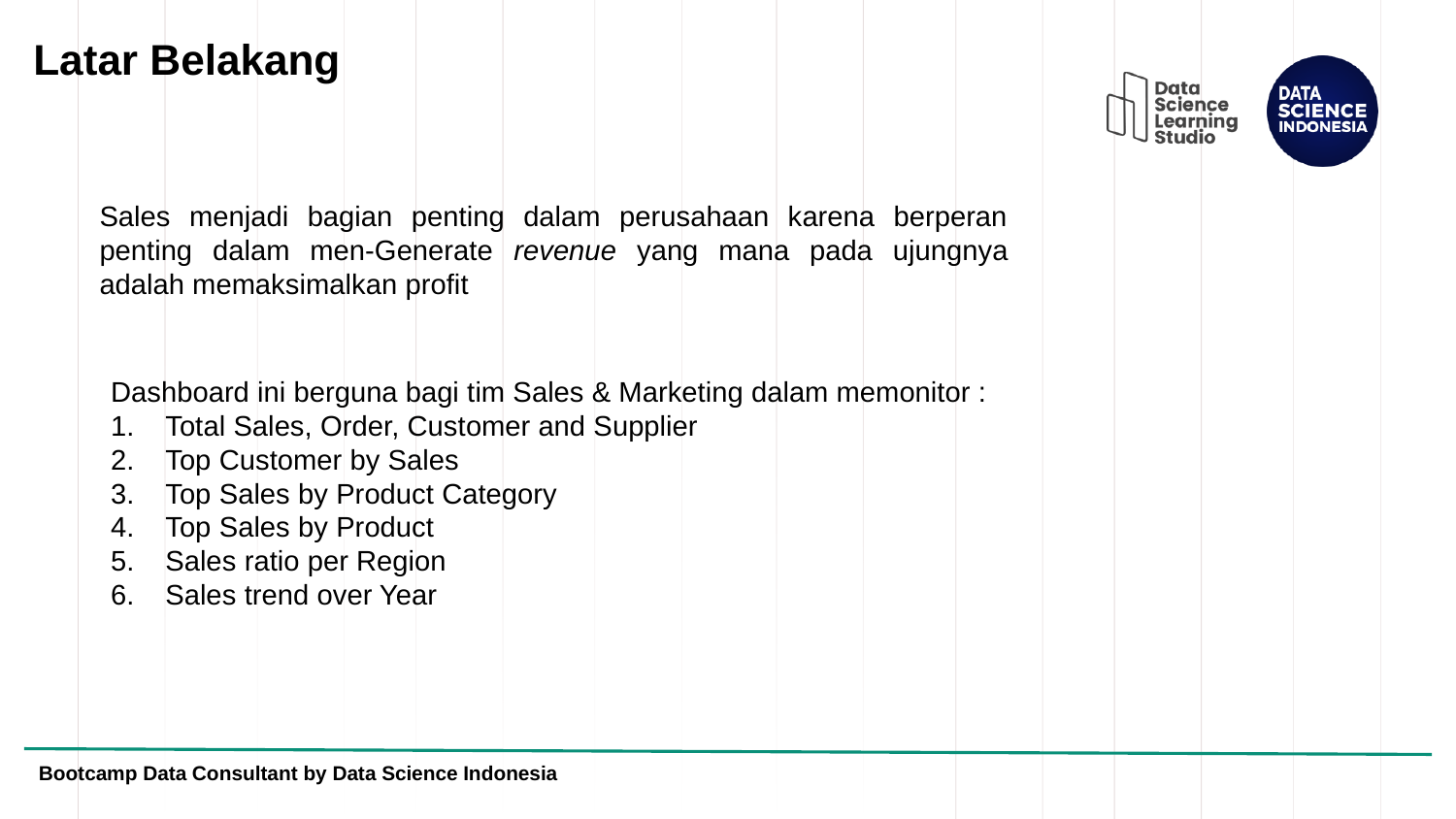

# Latar Belakang
Sales menjadi bagian penting dalam perusahaan karena berperan penting dalam men-Generate revenue yang mana pada ujungnya adalah memaksimalkan profit
Dashboard ini berguna bagi tim Sales & Marketing dalam memonitor :
Total Sales, Order, Customer and Supplier
Top Customer by Sales
Top Sales by Product Category
Top Sales by Product
Sales ratio per Region
Sales trend over Year